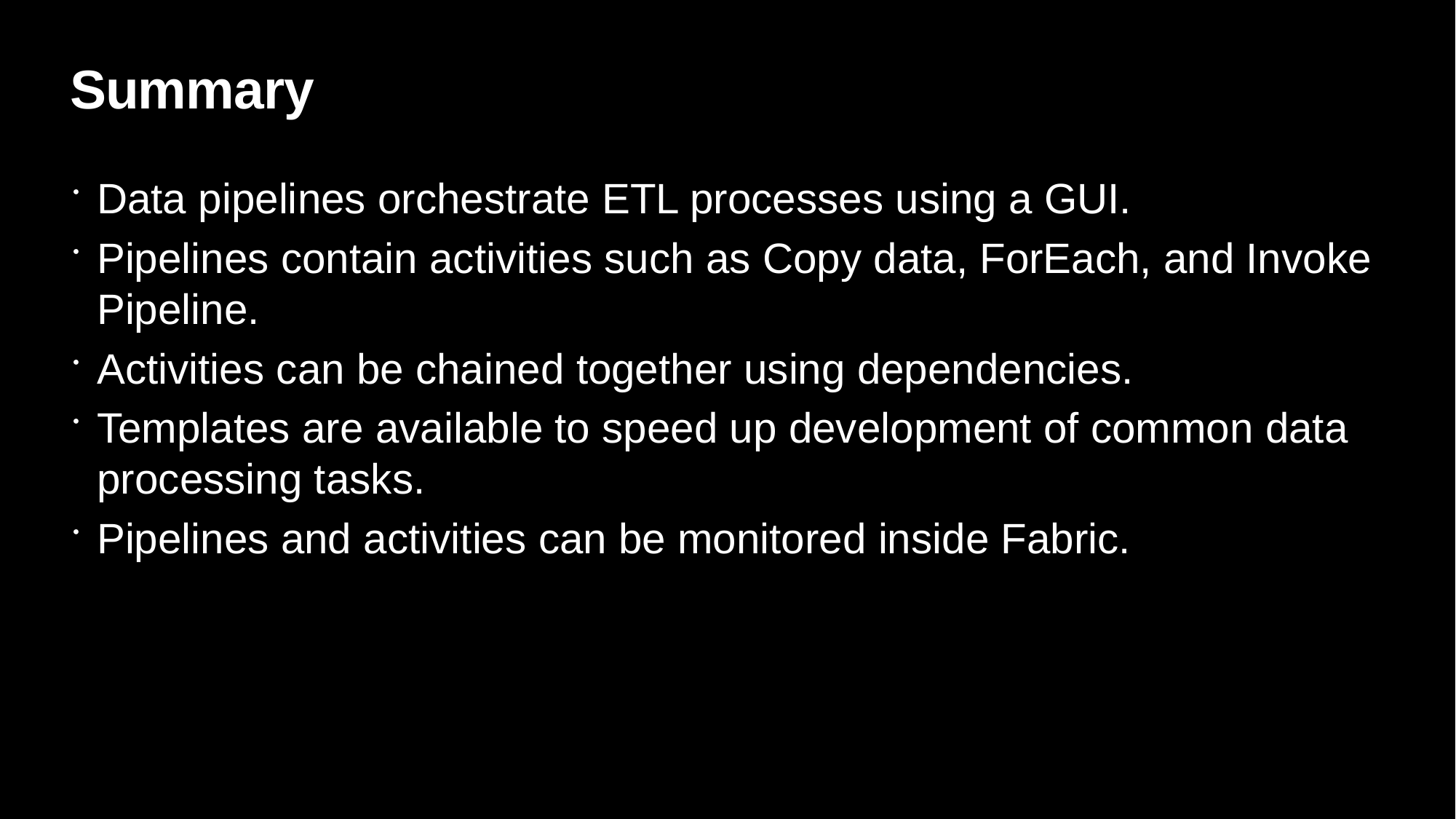

# Summary
Data pipelines orchestrate ETL processes using a GUI.
Pipelines contain activities such as Copy data, ForEach, and Invoke Pipeline.
Activities can be chained together using dependencies.
Templates are available to speed up development of common data processing tasks.
Pipelines and activities can be monitored inside Fabric.